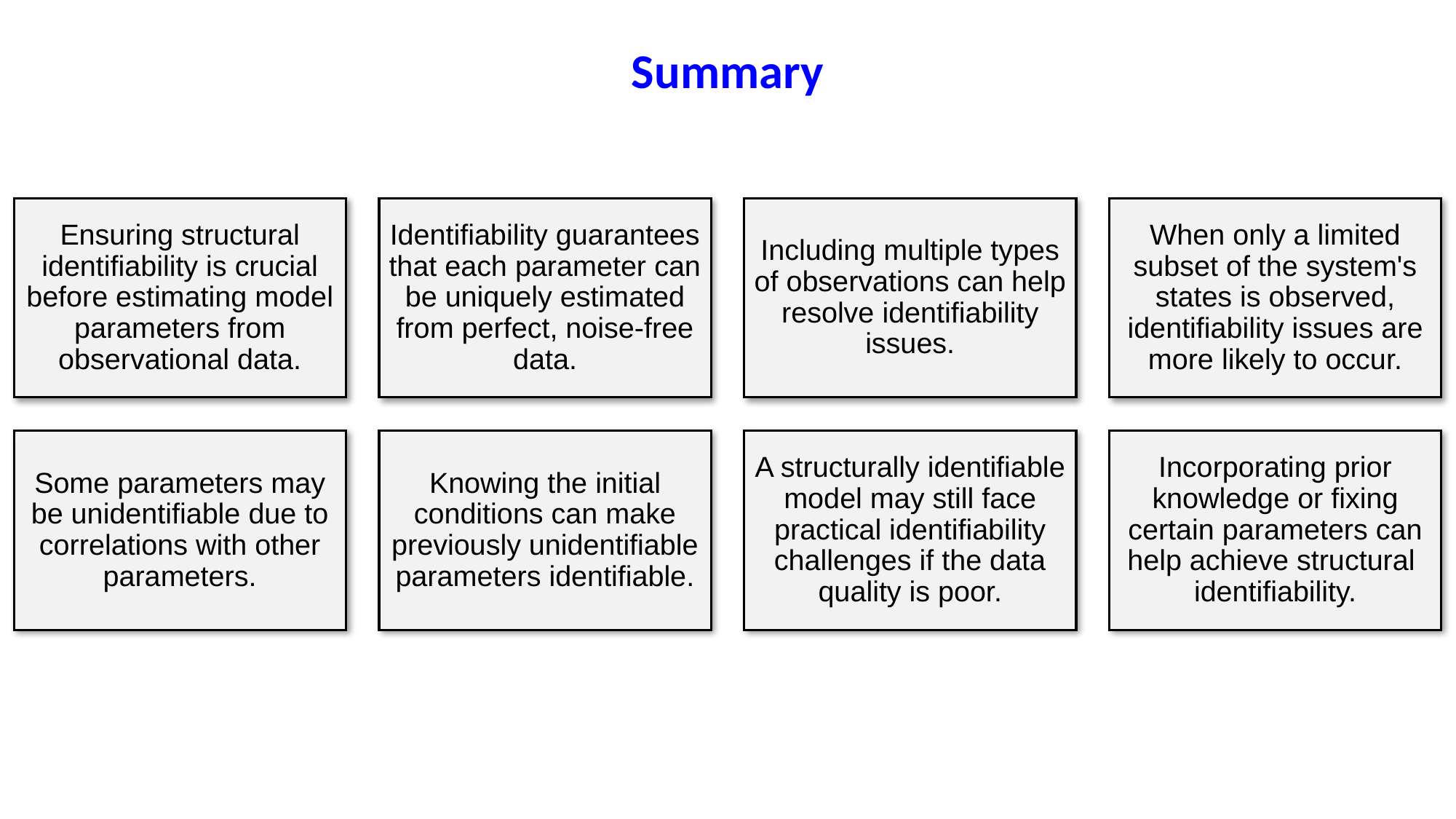

Summary
Ensuring structural identifiability is crucial before estimating model parameters from observational data.
Identifiability guarantees that each parameter can be uniquely estimated from perfect, noise-free data.
Including multiple types of observations can help resolve identifiability issues.
When only a limited subset of the system's states is observed, identifiability issues are more likely to occur.
Some parameters may be unidentifiable due to correlations with other parameters.
Knowing the initial conditions can make previously unidentifiable parameters identifiable.
A structurally identifiable model may still face practical identifiability challenges if the data quality is poor.
Incorporating prior knowledge or fixing certain parameters can help achieve structural
identifiability.